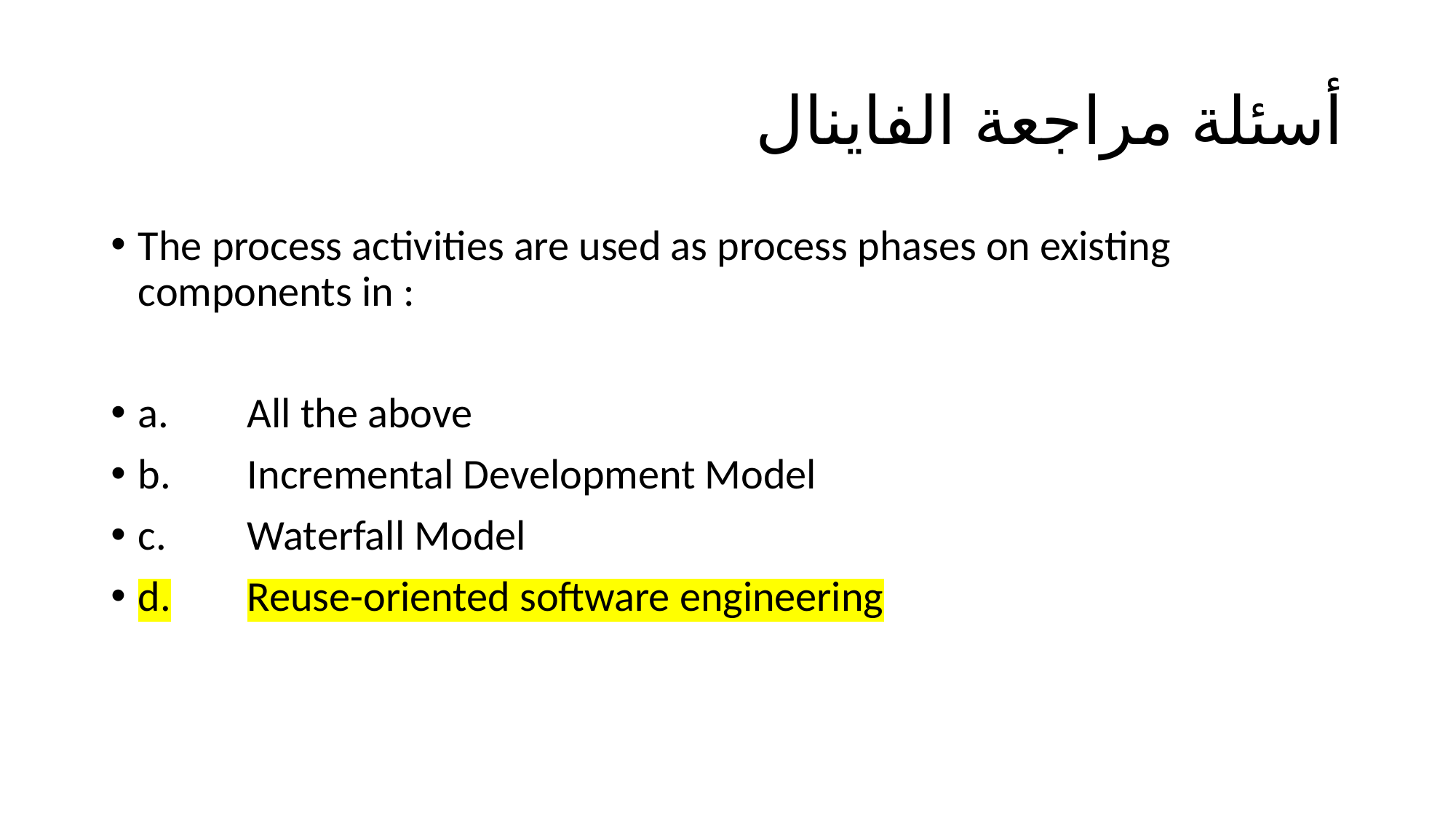

# أسئلة مراجعة الفاينال
The process activities are used as process phases on existing components in :

a.	All the above
b.	Incremental Development Model
c.	Waterfall Model
d.	Reuse-oriented software engineering